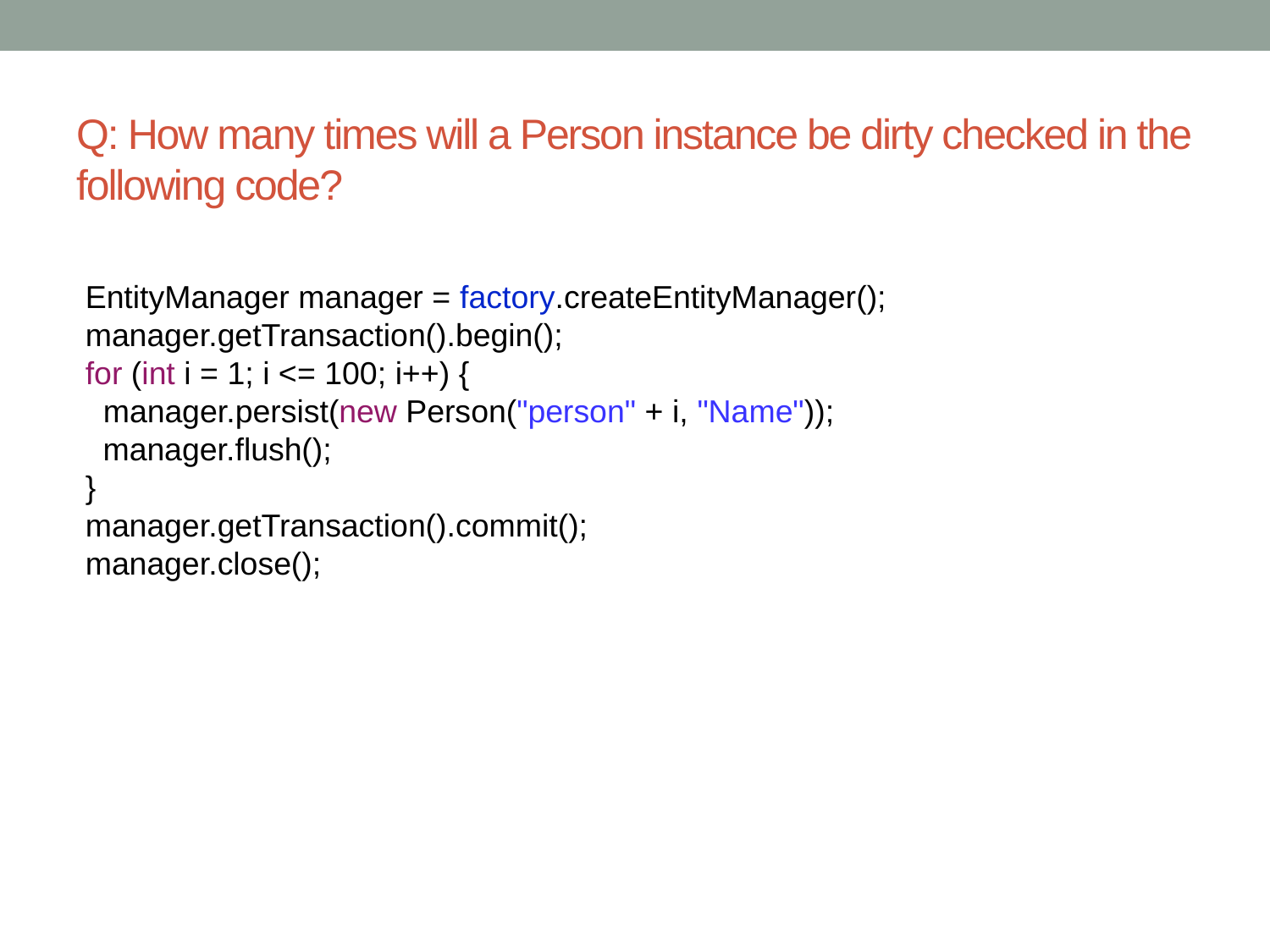

# Q: How many times will a Person instance be dirty checked in the following code?

  EntityManager manager = factory.createEntityManager();
  manager.getTransaction().begin();
  for (int i = 1; i <= 100; i++) {
    manager.persist(new Person("person" + i, "Name"));
    manager.flush();
  }
  manager.getTransaction().commit();
  manager.close();